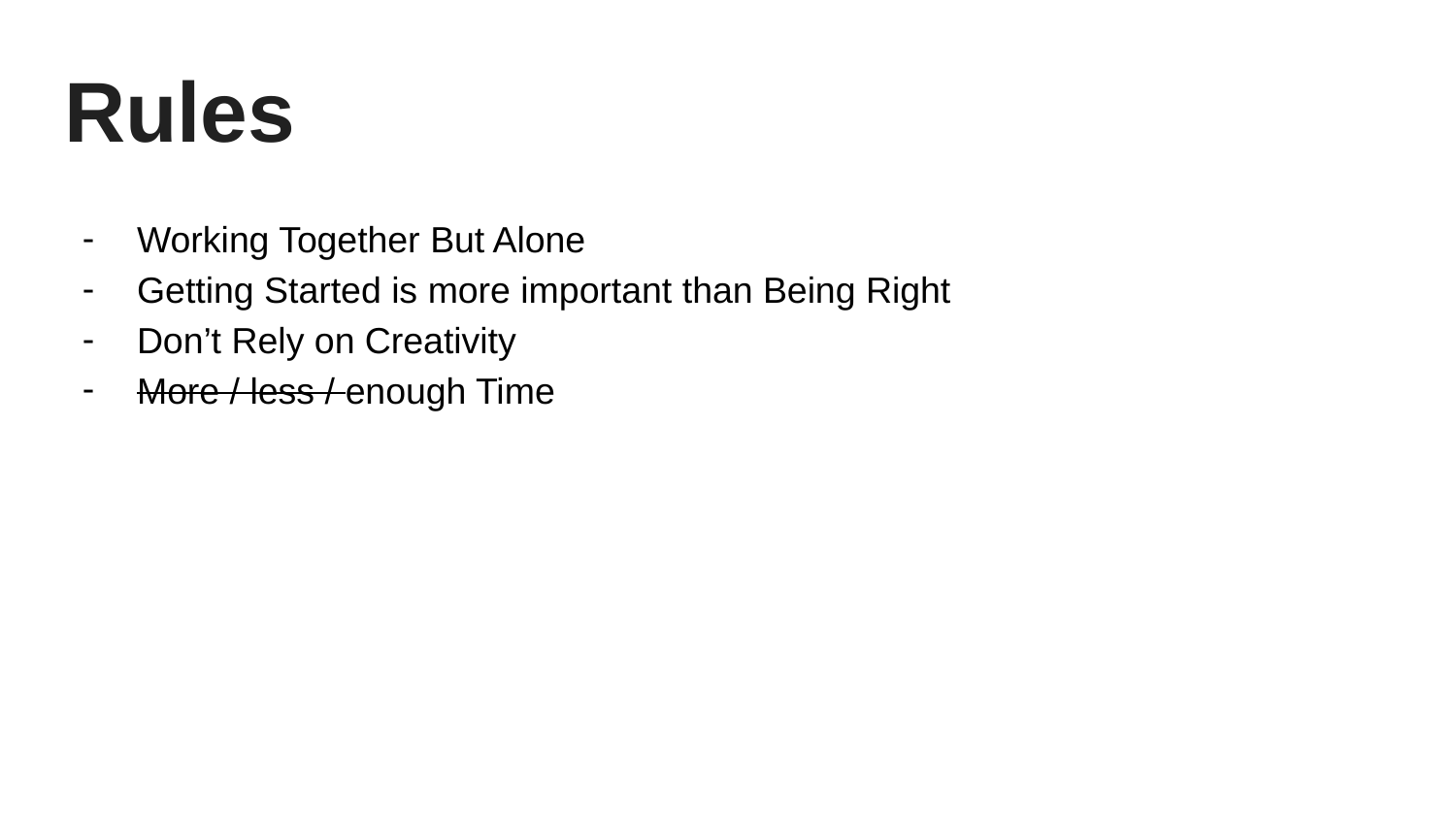

# Rules
Working Together But Alone
Getting Started is more important than Being Right
Don’t Rely on Creativity
More / less / enough Time